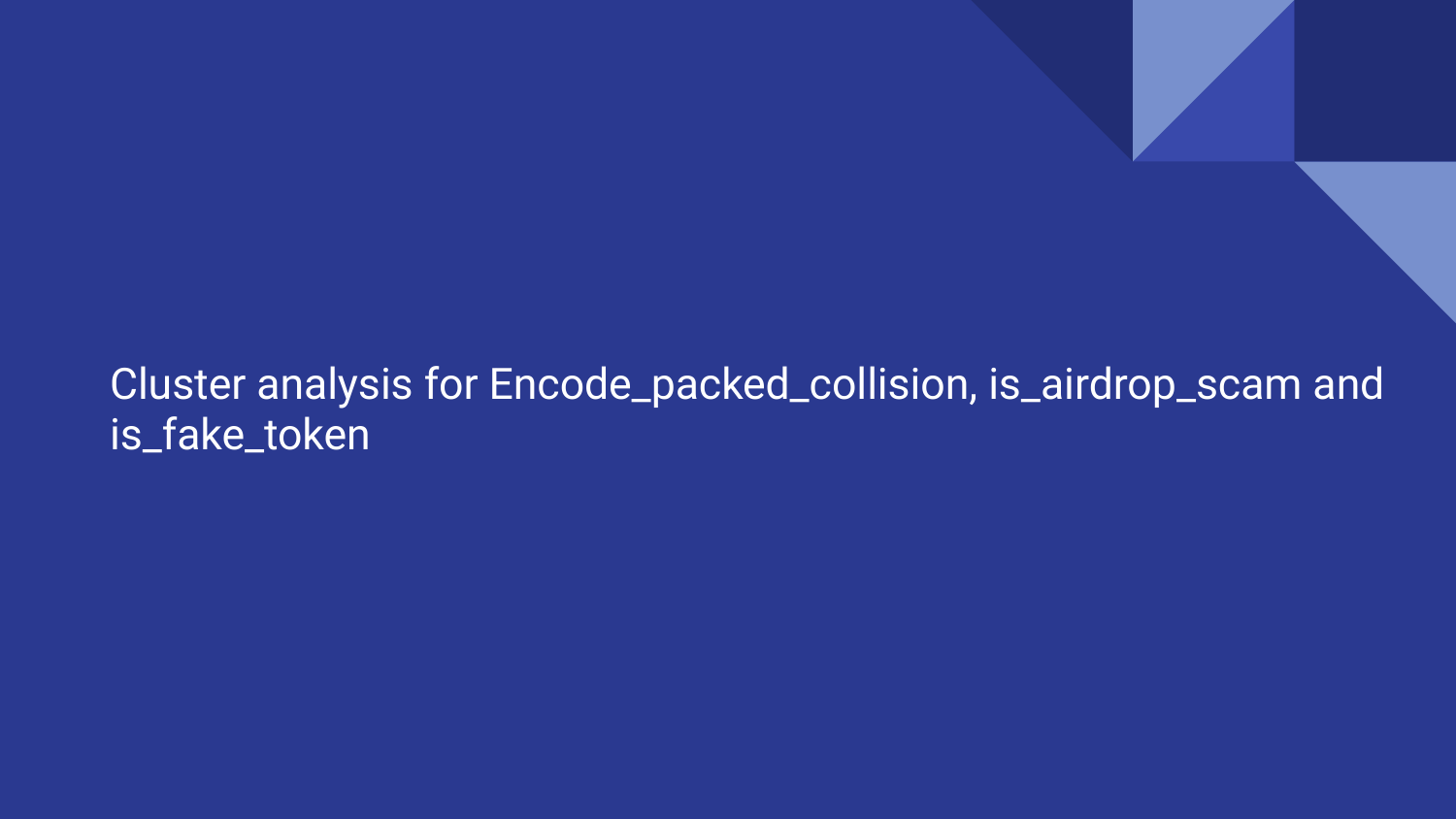

# Cluster analysis for Encode_packed_collision, is_airdrop_scam and is_fake_token